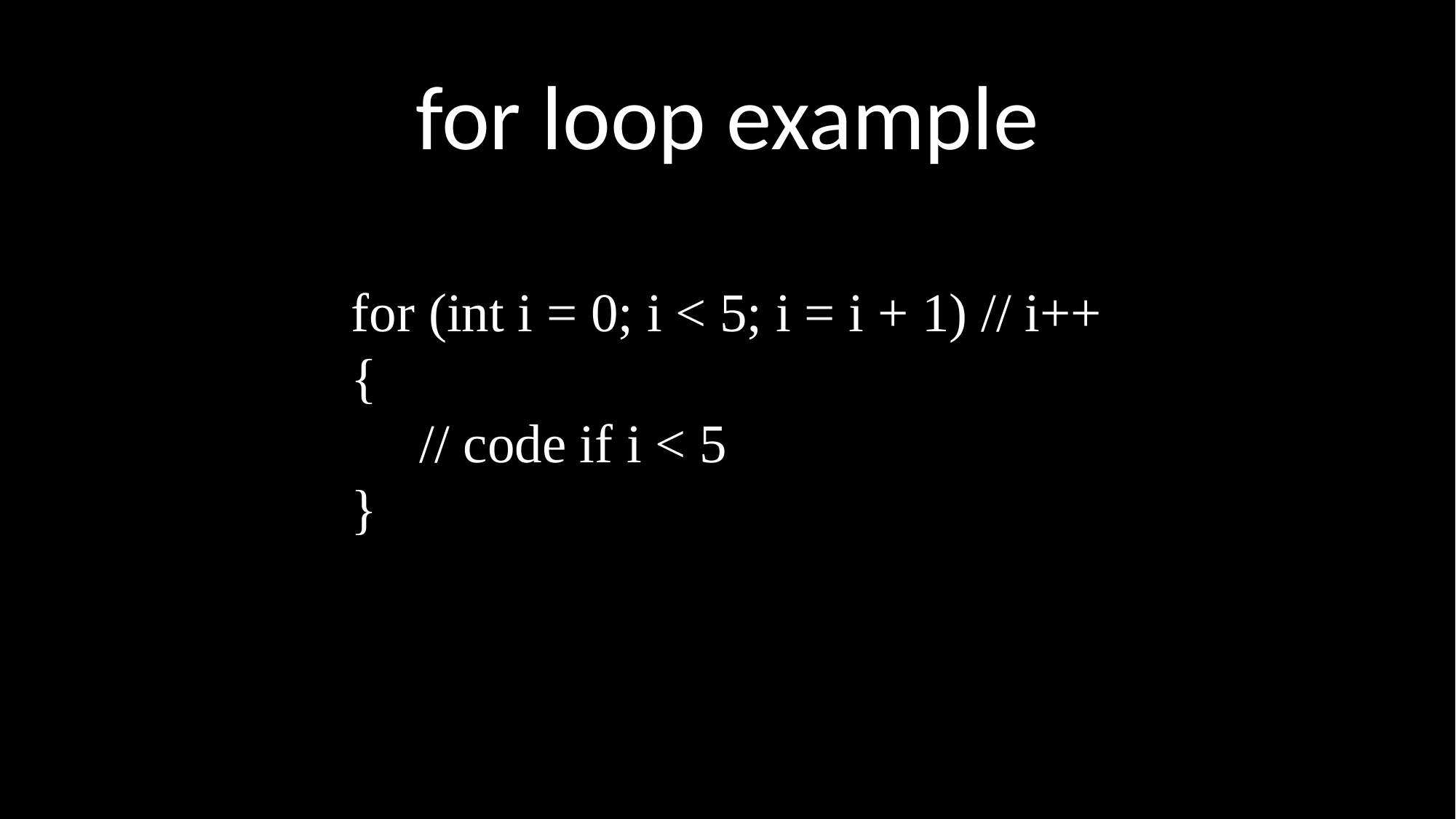

for loop example
for (int i = 0; i < 5; i = i + 1) // i++
{
     // code if i < 5
}